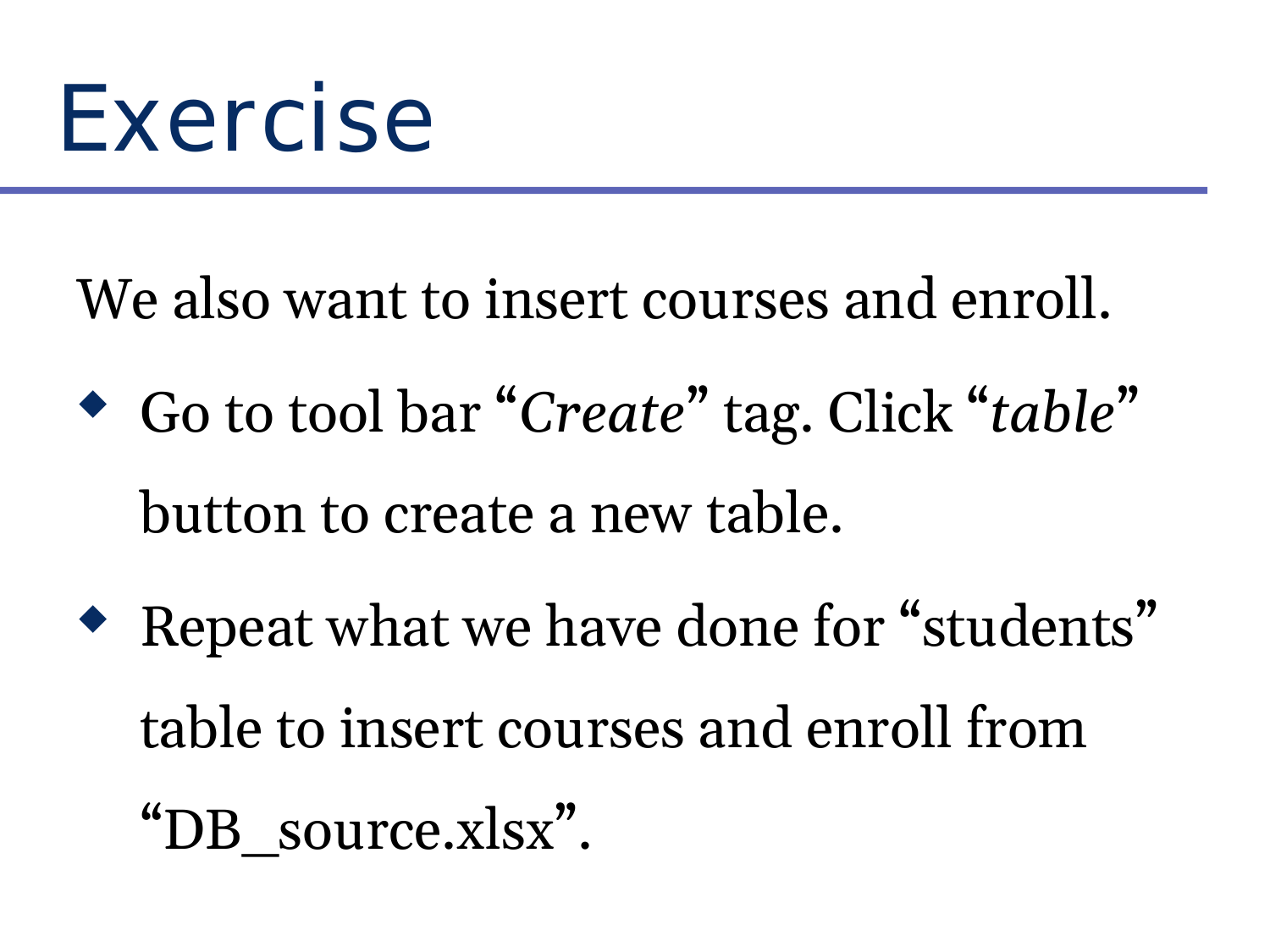

# Exercise
We also want to insert courses and enroll.
Go to tool bar “Create” tag. Click “table” button to create a new table.
Repeat what we have done for “students” table to insert courses and enroll from “DB_source.xlsx”.